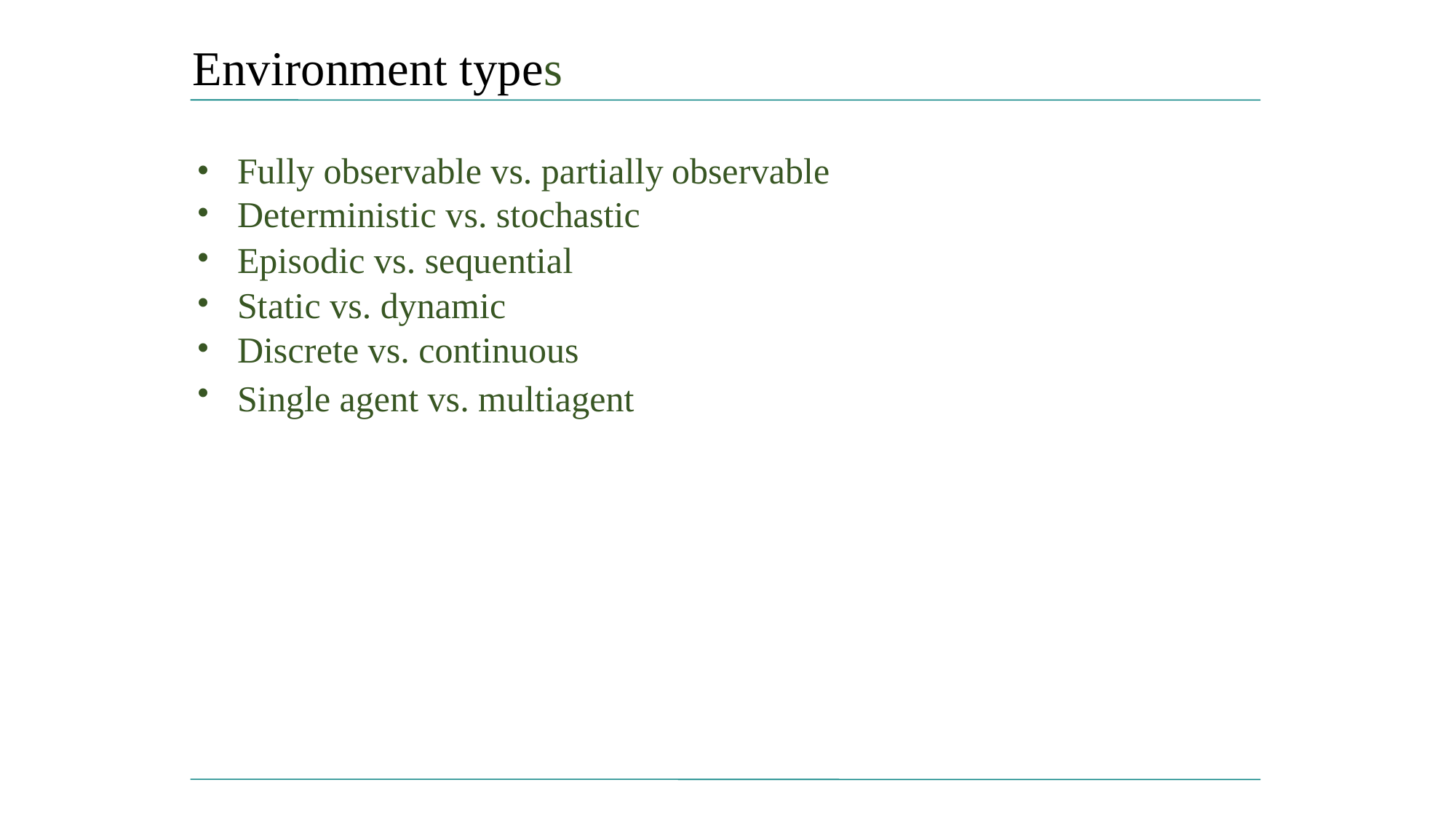

Environment types

•
•
•
•
•
•
Fully observable vs. partially
Deterministic vs. stochastic
Episodic vs. sequential
Static vs. dynamic
Discrete vs. continuous
observable
Single
agent
vs.
multiagent